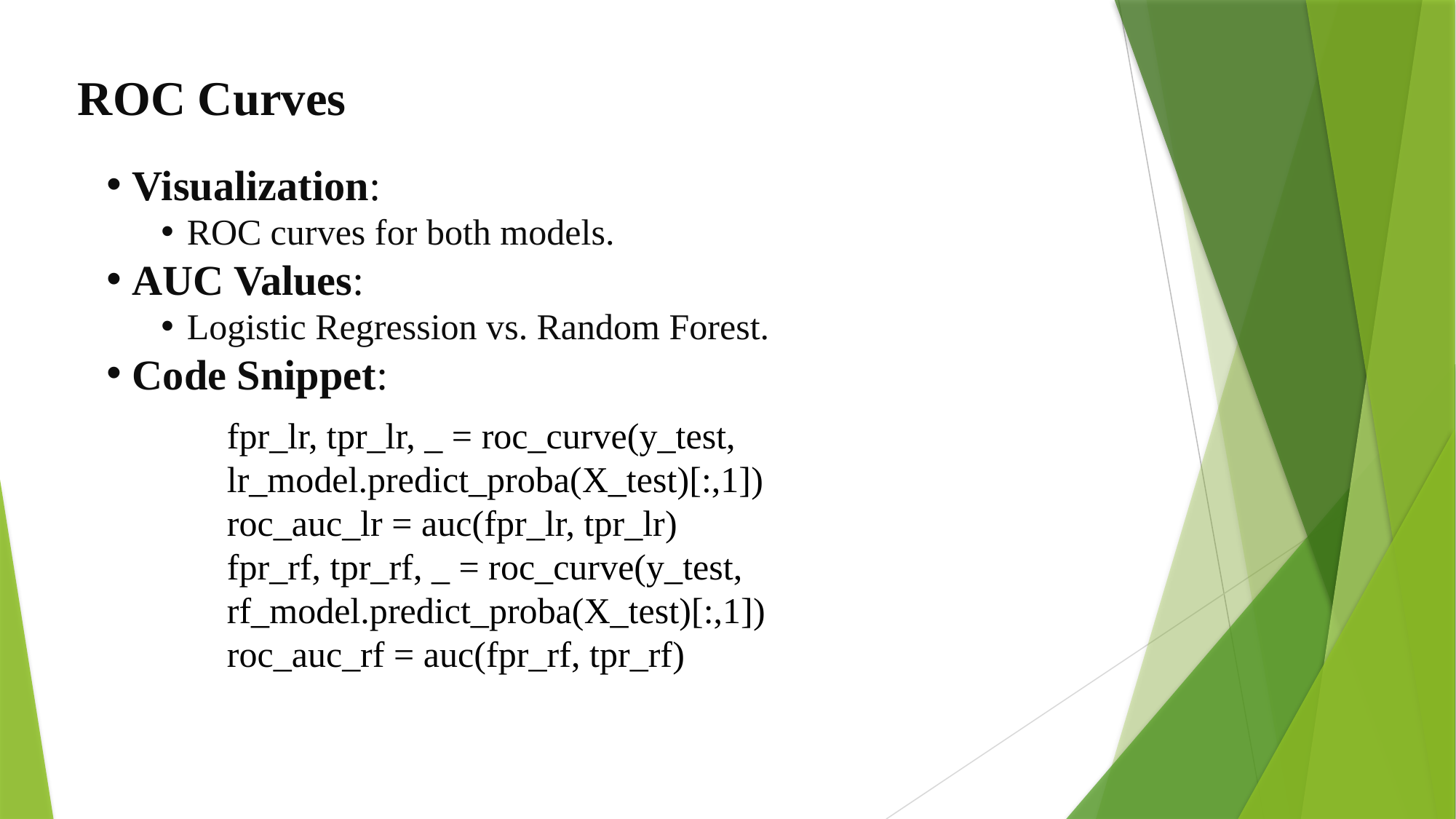

ROC Curves

Visualization:
ROC curves for both models.
AUC Values:
Logistic Regression vs. Random Forest.
Code Snippet:
fpr_lr, tpr_lr, _ = roc_curve(y_test, lr_model.predict_proba(X_test)[:,1])
roc_auc_lr = auc(fpr_lr, tpr_lr)
fpr_rf, tpr_rf, _ = roc_curve(y_test, rf_model.predict_proba(X_test)[:,1])
roc_auc_rf = auc(fpr_rf, tpr_rf)